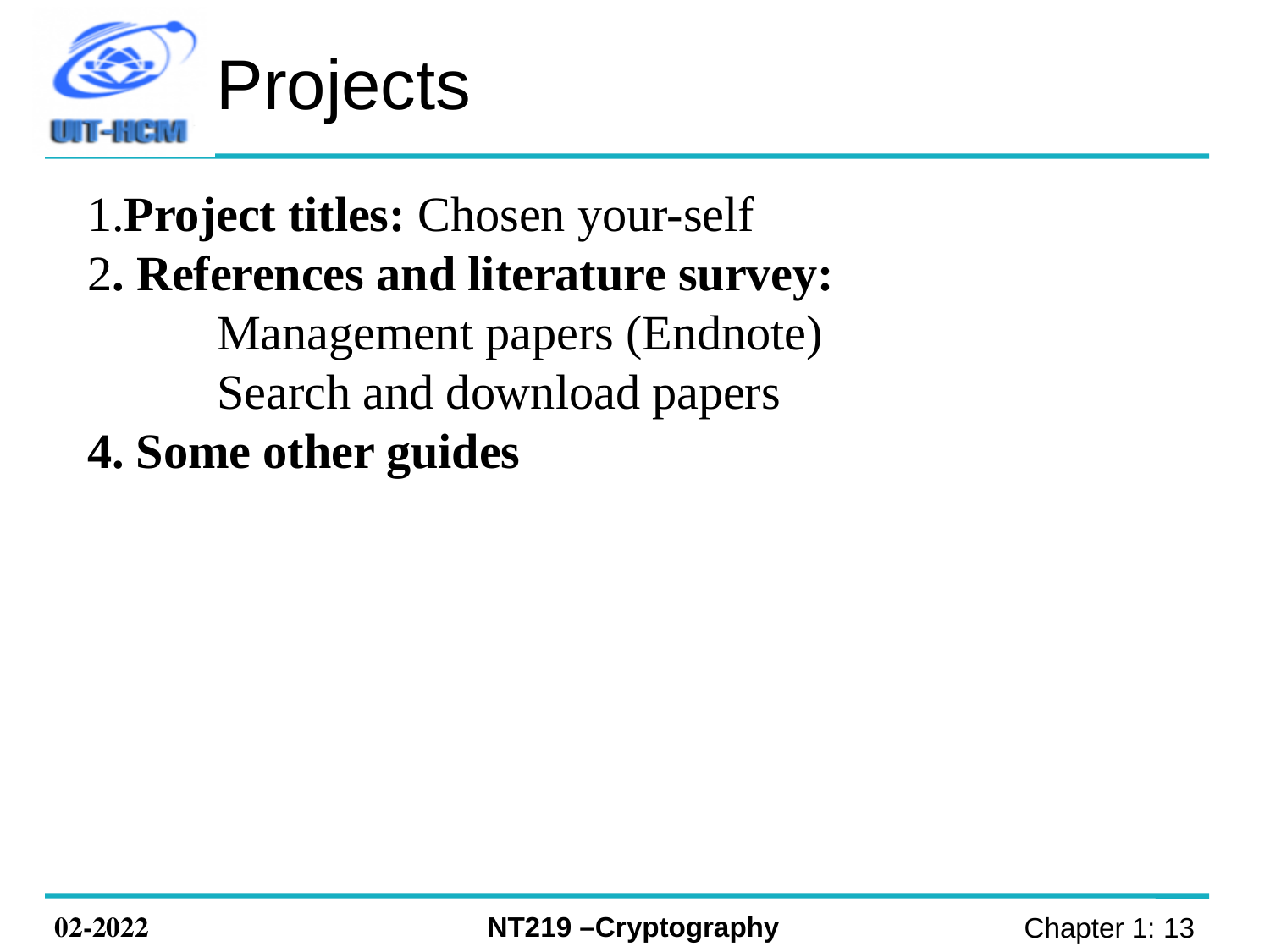

# Projects
1.Project titles: Chosen your-self
2. References and literature survey:
	Management papers (Endnote)
	Search and download papers
4. Some other guides